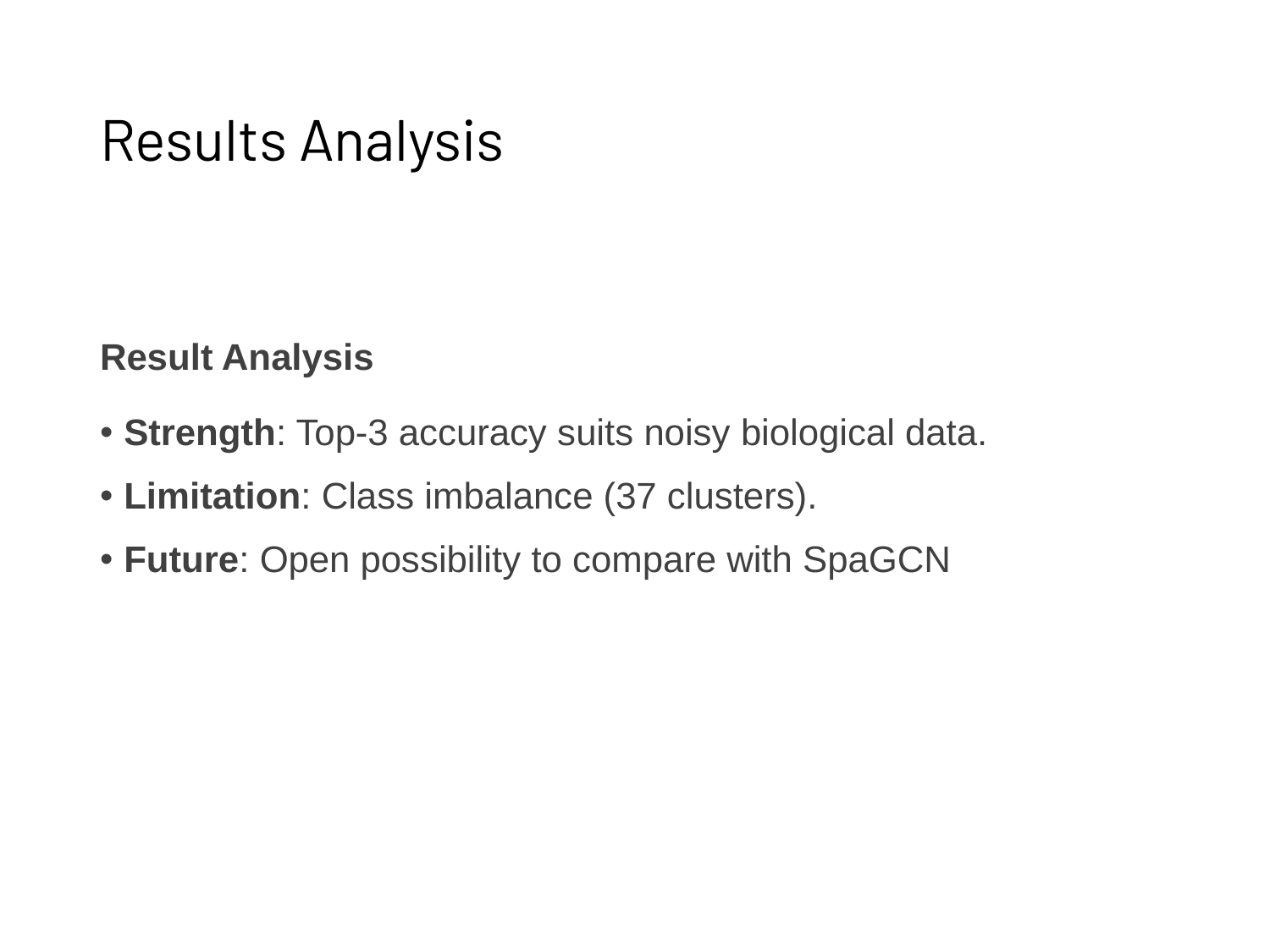

# Results Analysis

Result Analysis
Strength: Top-3 accuracy suits noisy biological data.
Limitation: Class imbalance (37 clusters).
Future: Open possibility to compare with SpaGCN